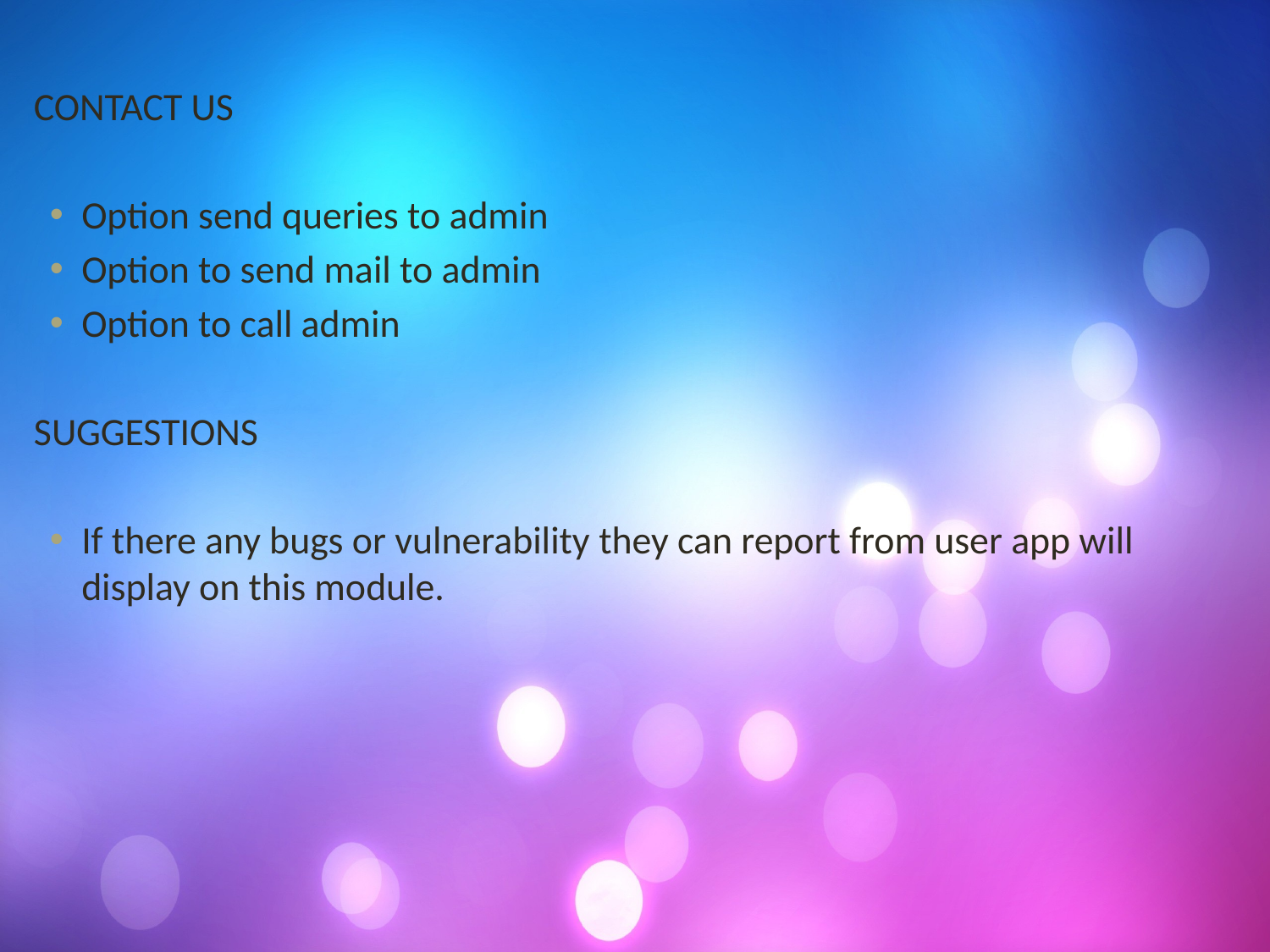

CONTACT US

Option send queries to admin
Option to send mail to admin
Option to call admin

SUGGESTIONS

If there any bugs or vulnerability they can report from user app will display on this module.